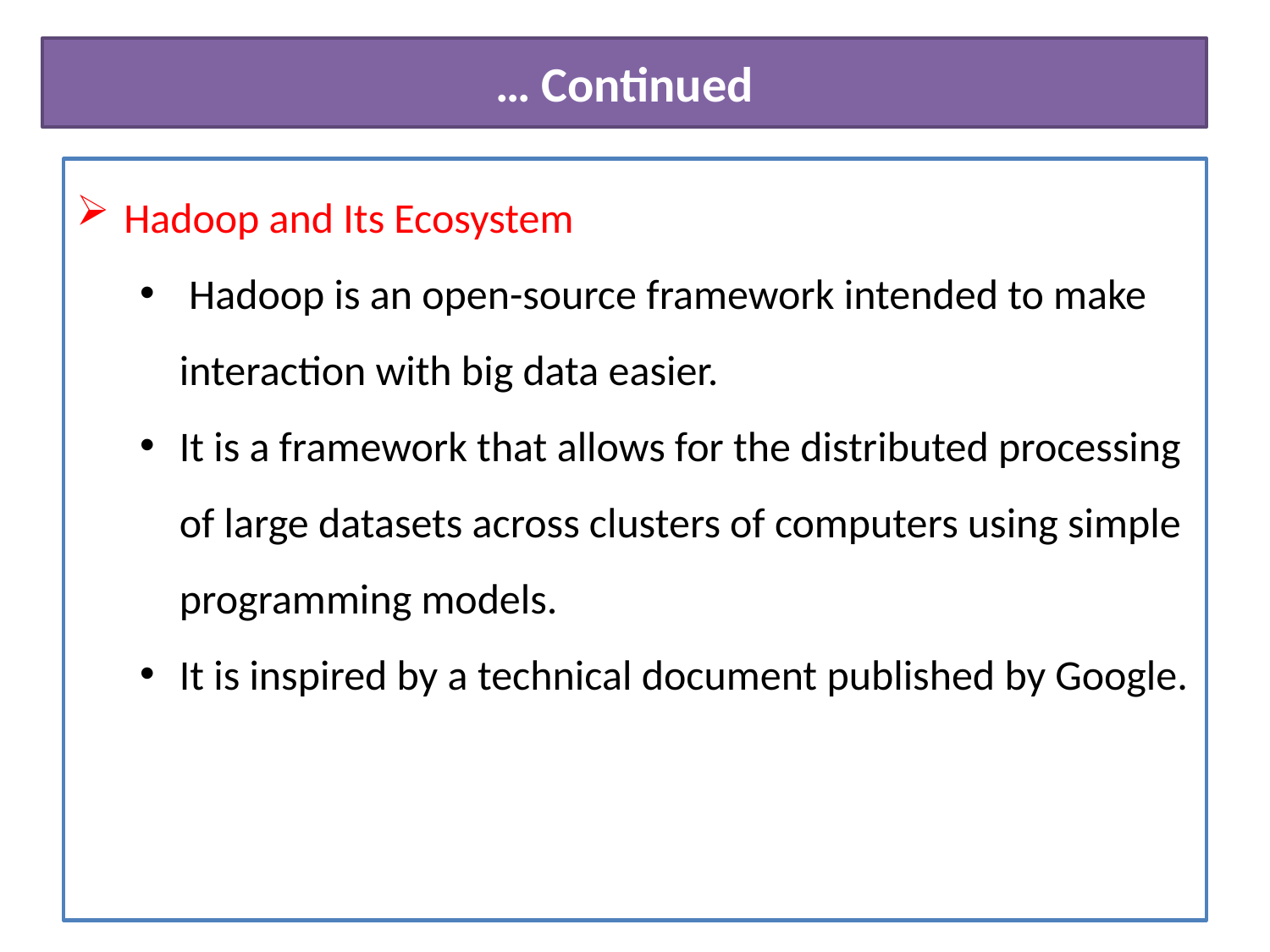

# … Continued
Hadoop and Its Ecosystem
 Hadoop is an open-source framework intended to make interaction with big data easier.
It is a framework that allows for the distributed processing of large datasets across clusters of computers using simple programming models.
It is inspired by a technical document published by Google.